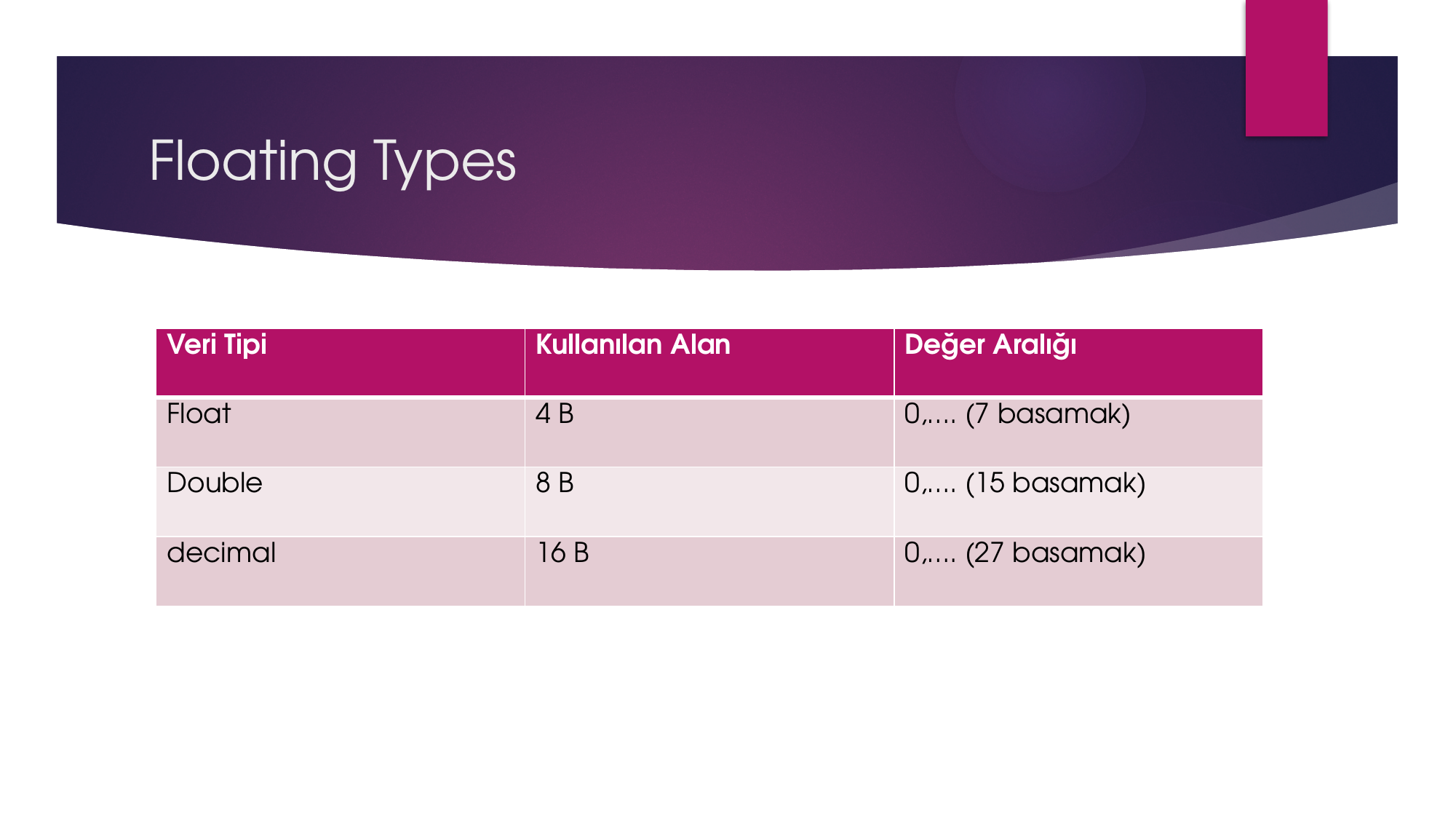

# Floating Types
| Veri Tipi | Kullanılan Alan | Değer Aralığı |
| --- | --- | --- |
| Float | 4 B | 0,…. (7 basamak) |
| Double | 8 B | 0,…. (15 basamak) |
| decimal | 16 B | 0,…. (27 basamak) |